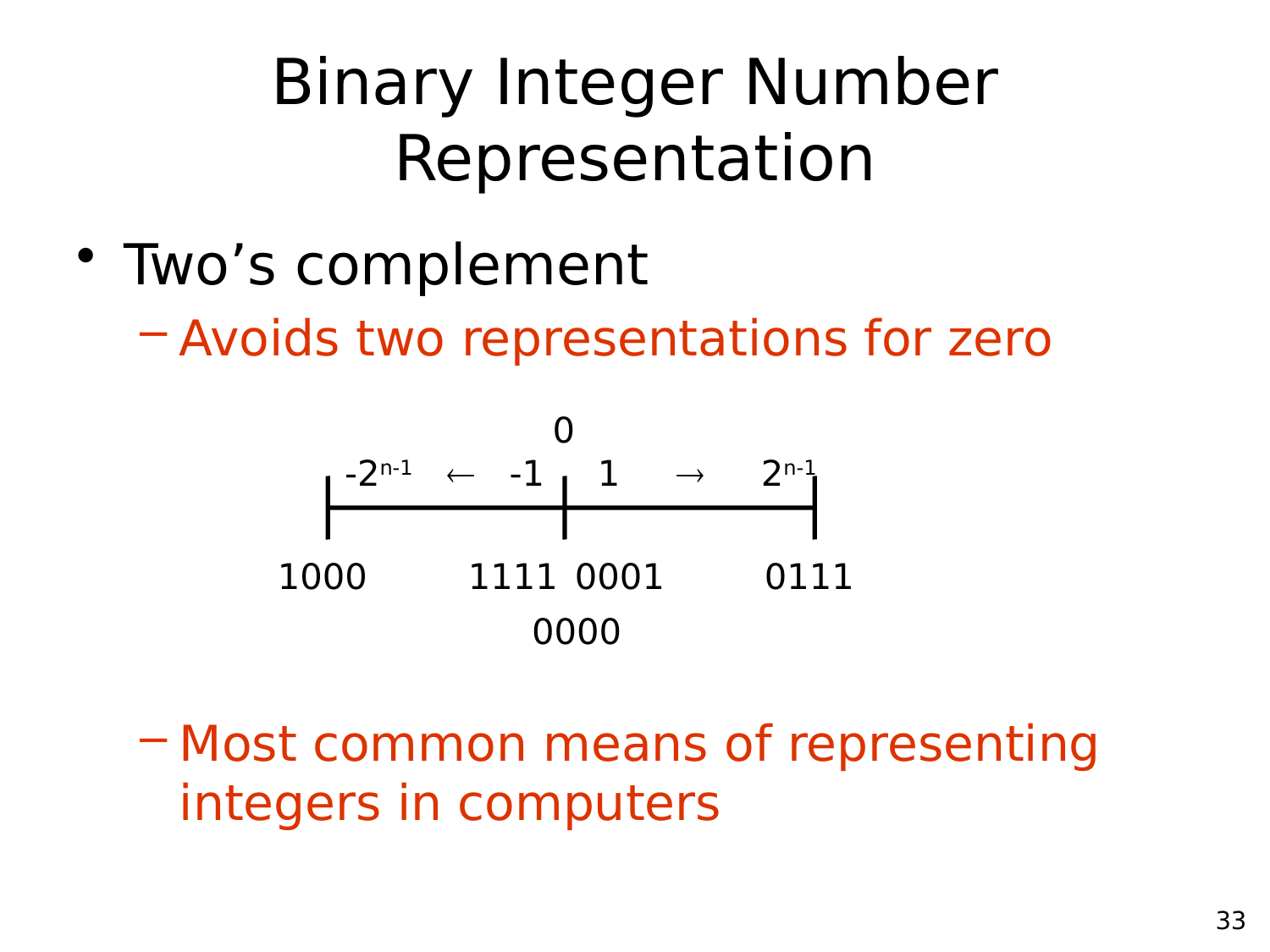

# Binary Integer Number Representation
Two’s complement
Avoids two representations for zero

Most common means of representing integers in computers

0
-2n-1   ←   -1
1     →     2n-1

1000
1111
0001
0111
0000